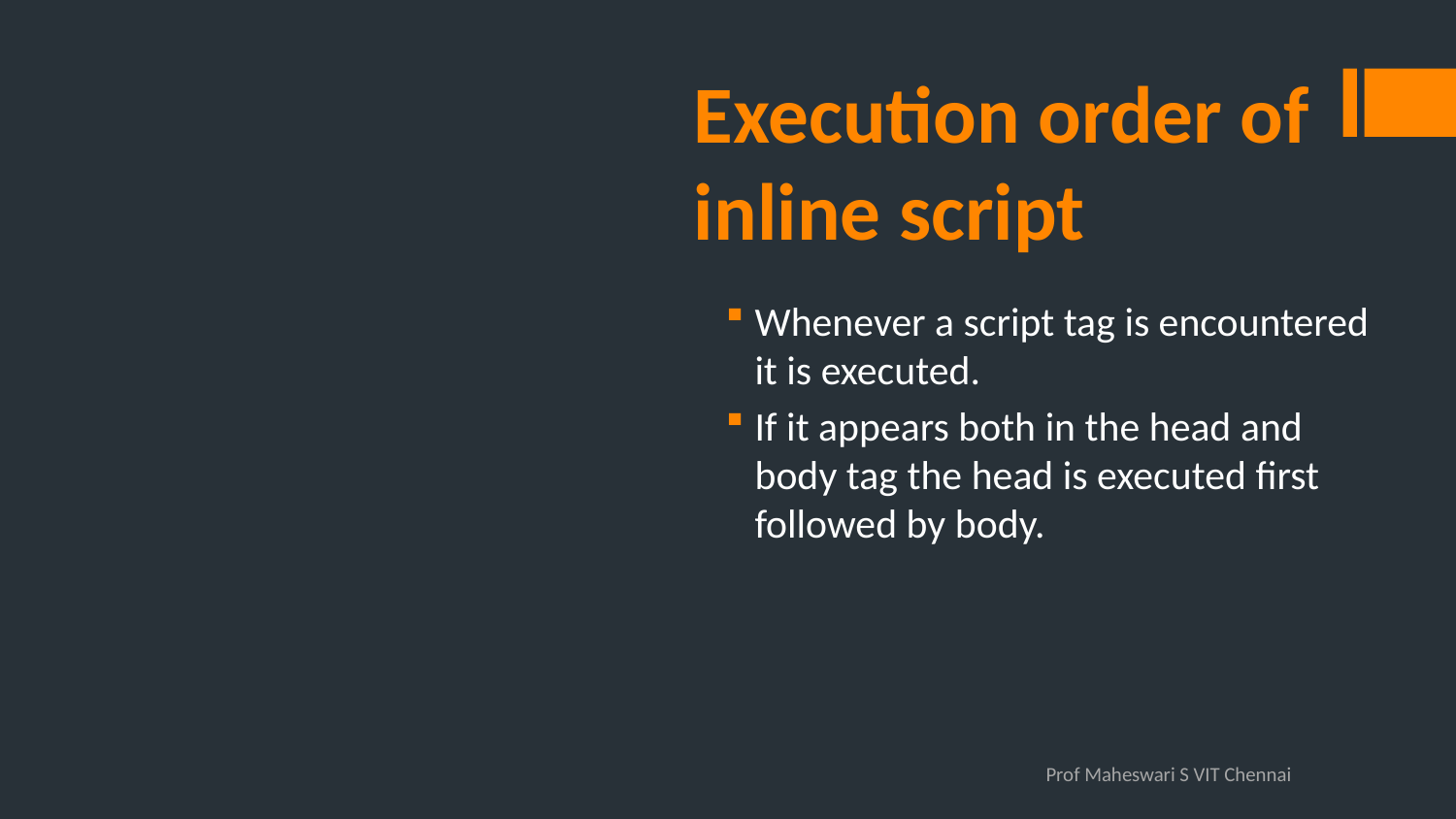

# Execution order of inline script
Whenever a script tag is encountered it is executed.
If it appears both in the head and body tag the head is executed first followed by body.
Prof Maheswari S VIT Chennai